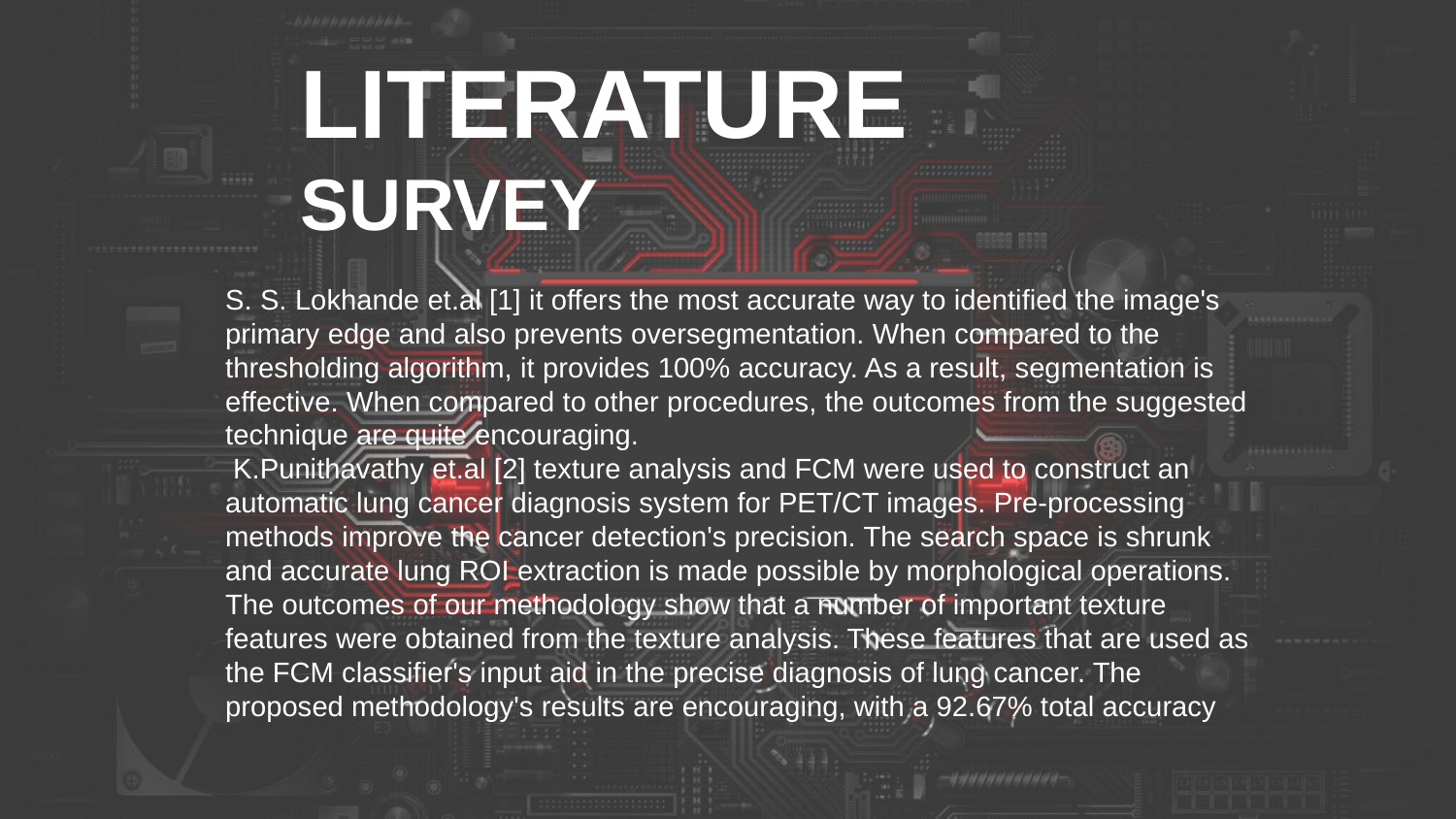

LITERATURE SURVEY
S. S. Lokhande et.al [1] it offers the most accurate way to identified the image's primary edge and also prevents oversegmentation. When compared to the thresholding algorithm, it provides 100% accuracy. As a result, segmentation is effective. When compared to other procedures, the outcomes from the suggested technique are quite encouraging.
 K.Punithavathy et.al [2] texture analysis and FCM were used to construct an automatic lung cancer diagnosis system for PET/CT images. Pre-processing methods improve the cancer detection's precision. The search space is shrunk and accurate lung ROI extraction is made possible by morphological operations. The outcomes of our methodology show that a number of important texture features were obtained from the texture analysis. These features that are used as the FCM classifier's input aid in the precise diagnosis of lung cancer. The proposed methodology's results are encouraging, with a 92.67% total accuracy